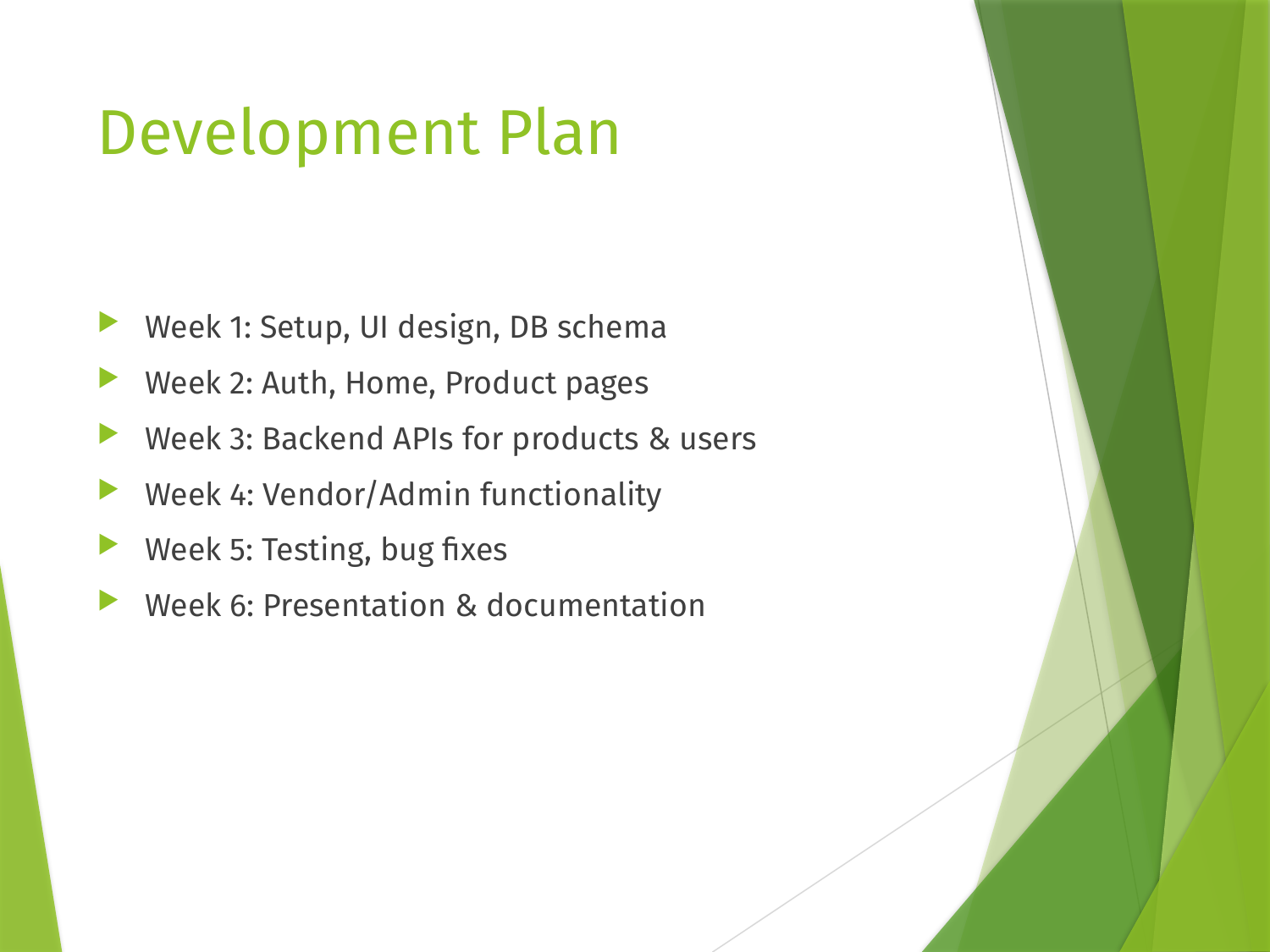

# Development Plan
Week 1: Setup, UI design, DB schema
Week 2: Auth, Home, Product pages
Week 3: Backend APIs for products & users
Week 4: Vendor/Admin functionality
Week 5: Testing, bug fixes
Week 6: Presentation & documentation